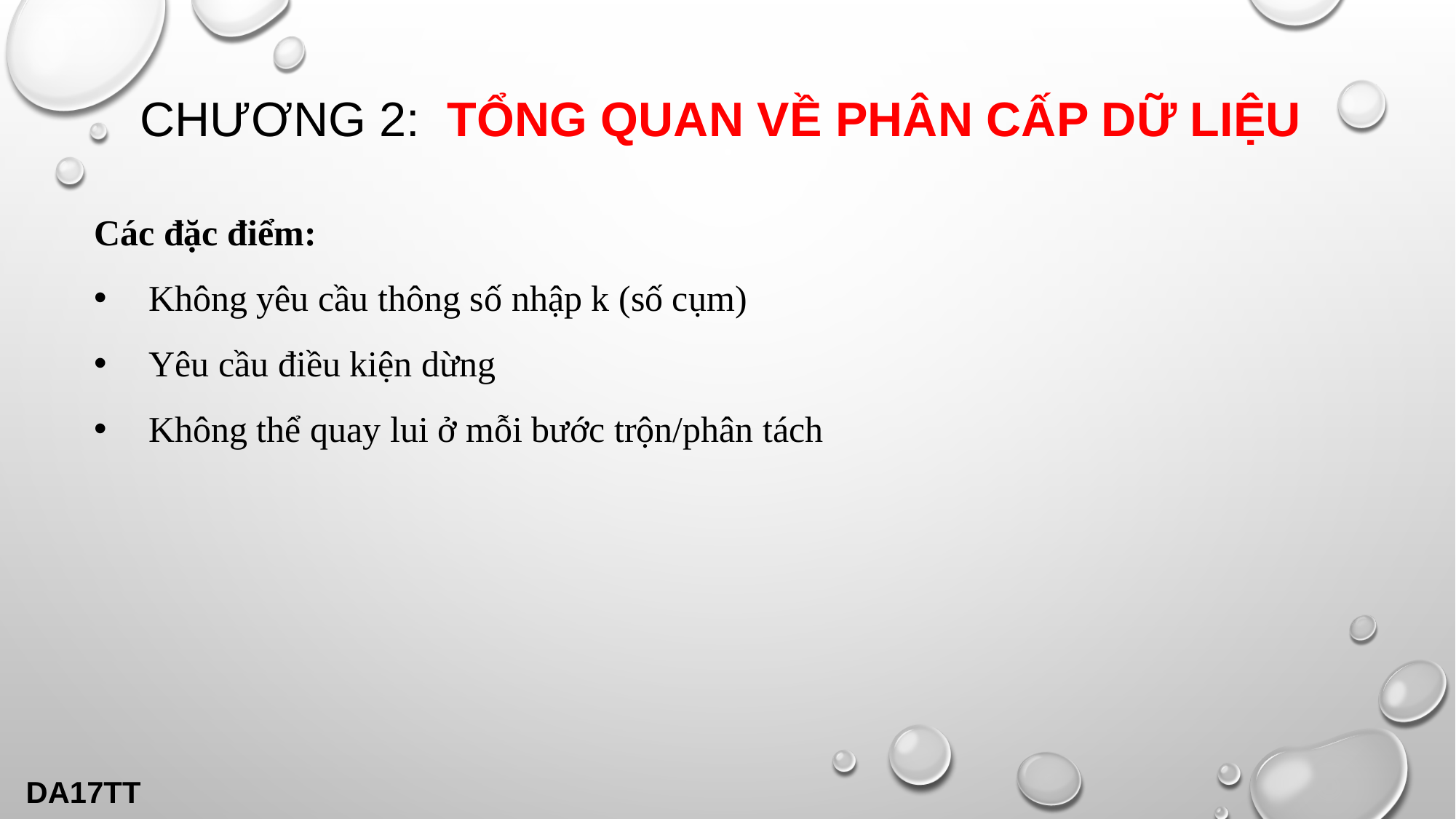

# CHƯƠNG 2:  TỔNG QUAN VỀ PHÂN CẤP DỮ LIỆU
Các đặc điểm:
Không yêu cầu thông số nhập k (số cụm)
Yêu cầu điều kiện dừng
Không thể quay lui ở mỗi bước trộn/phân tách
DA17TT